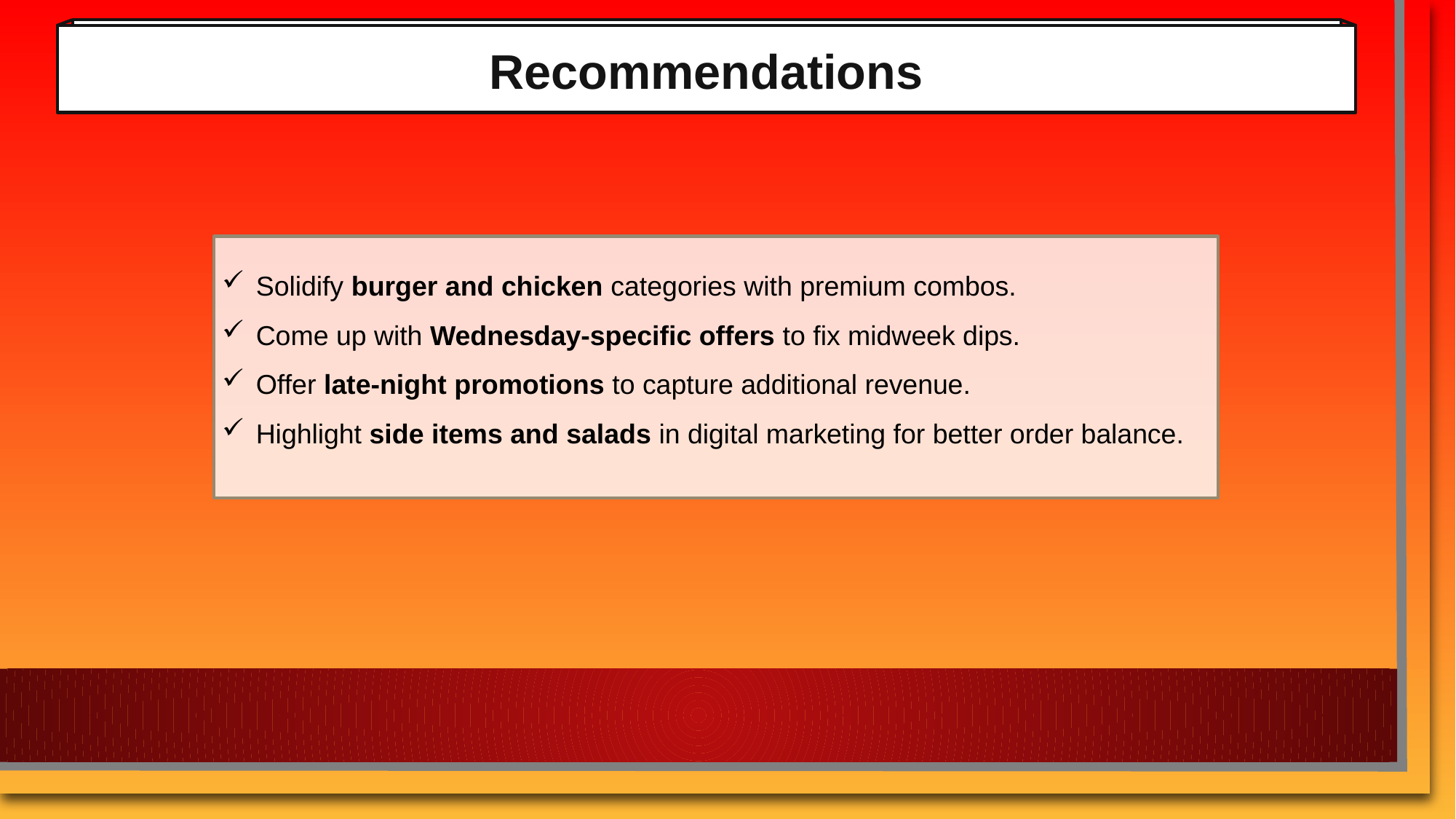

Recommendations
Solidify burger and chicken categories with premium combos.
Come up with Wednesday-specific offers to fix midweek dips.
Offer late-night promotions to capture additional revenue.
Highlight side items and salads in digital marketing for better order balance.